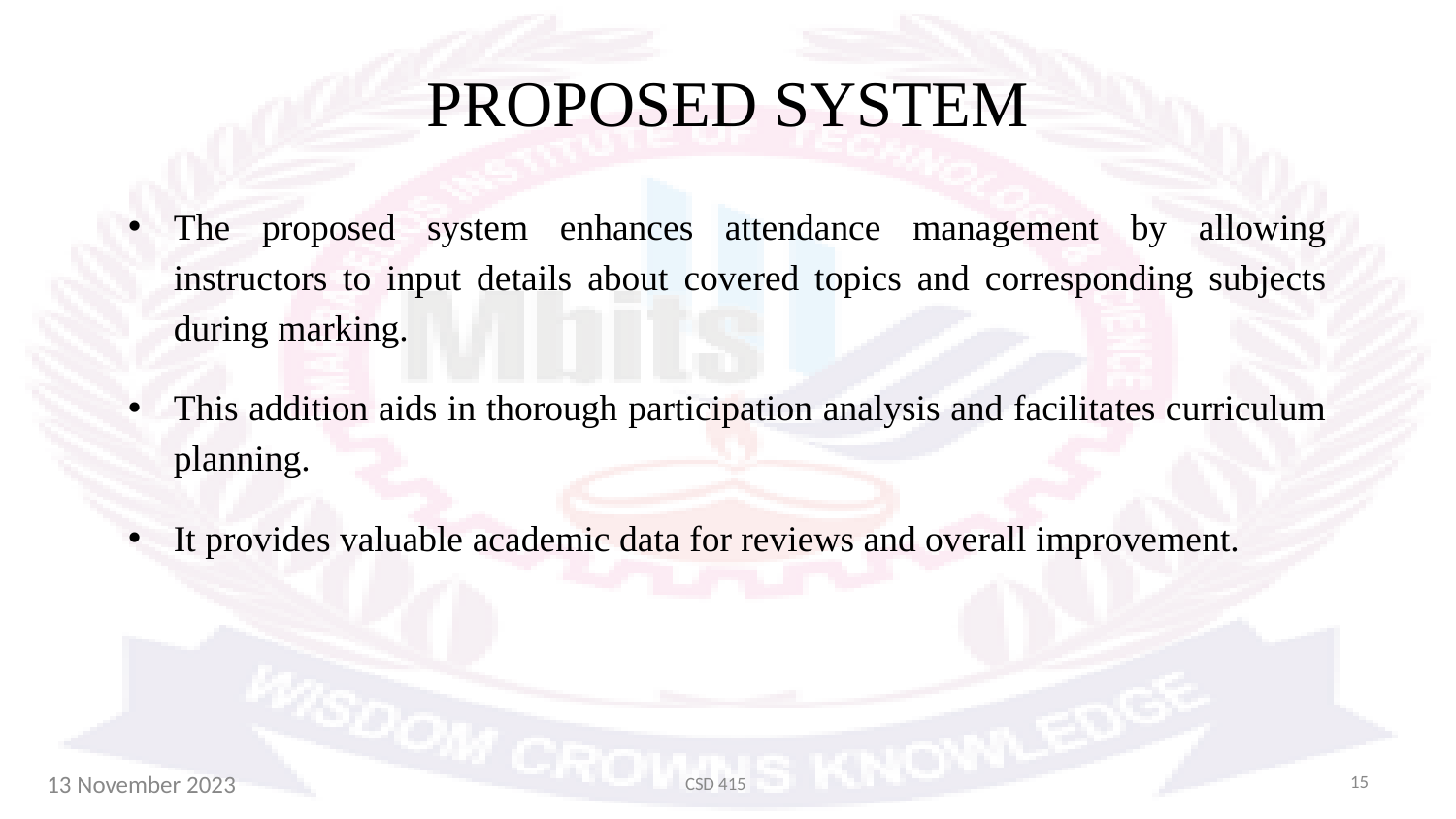

PROPOSED SYSTEM
The proposed system enhances attendance management by allowing instructors to input details about covered topics and corresponding subjects during marking.
This addition aids in thorough participation analysis and facilitates curriculum planning.
It provides valuable academic data for reviews and overall improvement.

15
CSD 415
13 November 2023